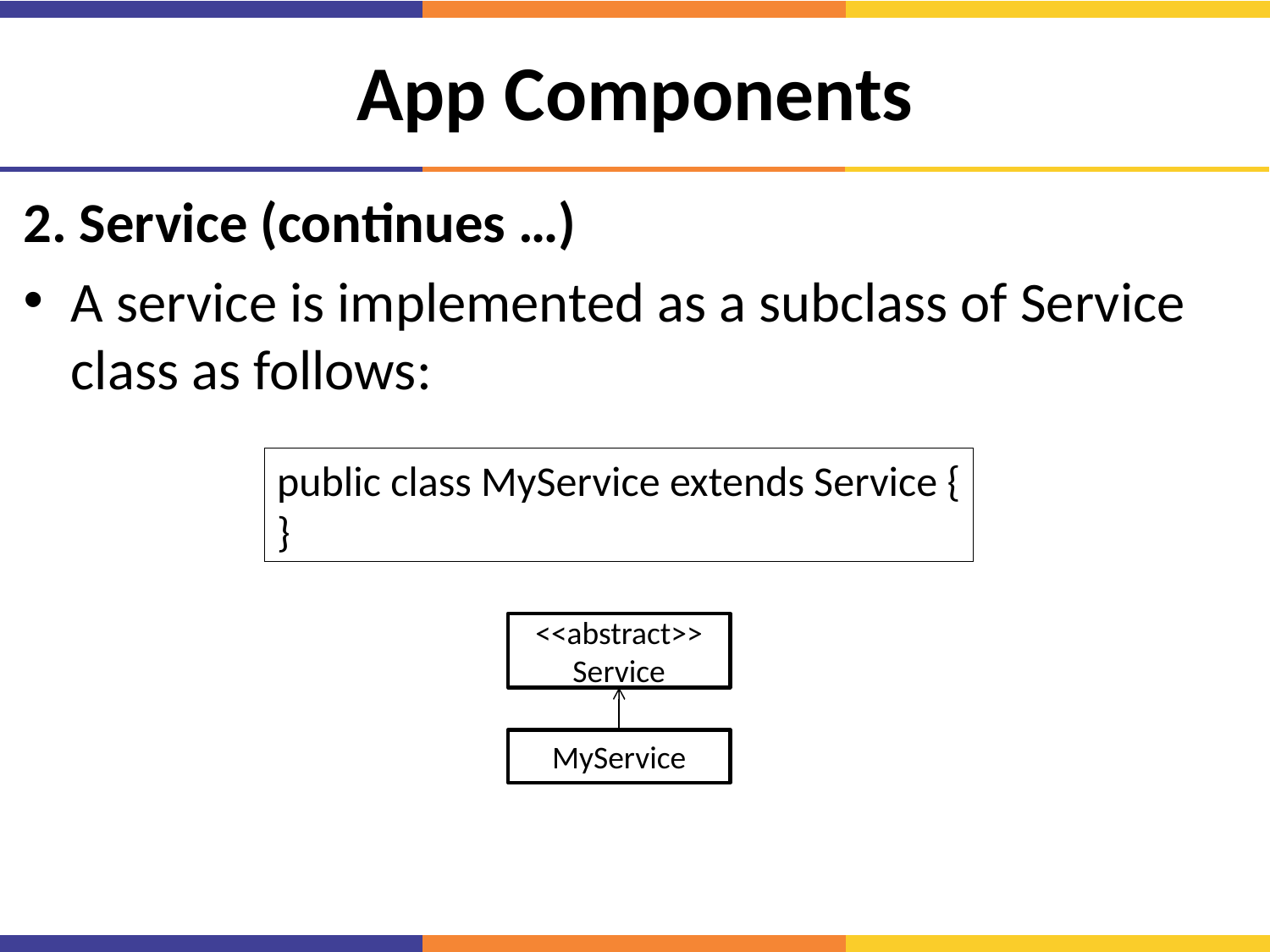

# App Components
2. Service (continues …)
A service is implemented as a subclass of Service class as follows:
public class MyService extends Service {
}
<<abstract>>
Service
MyService